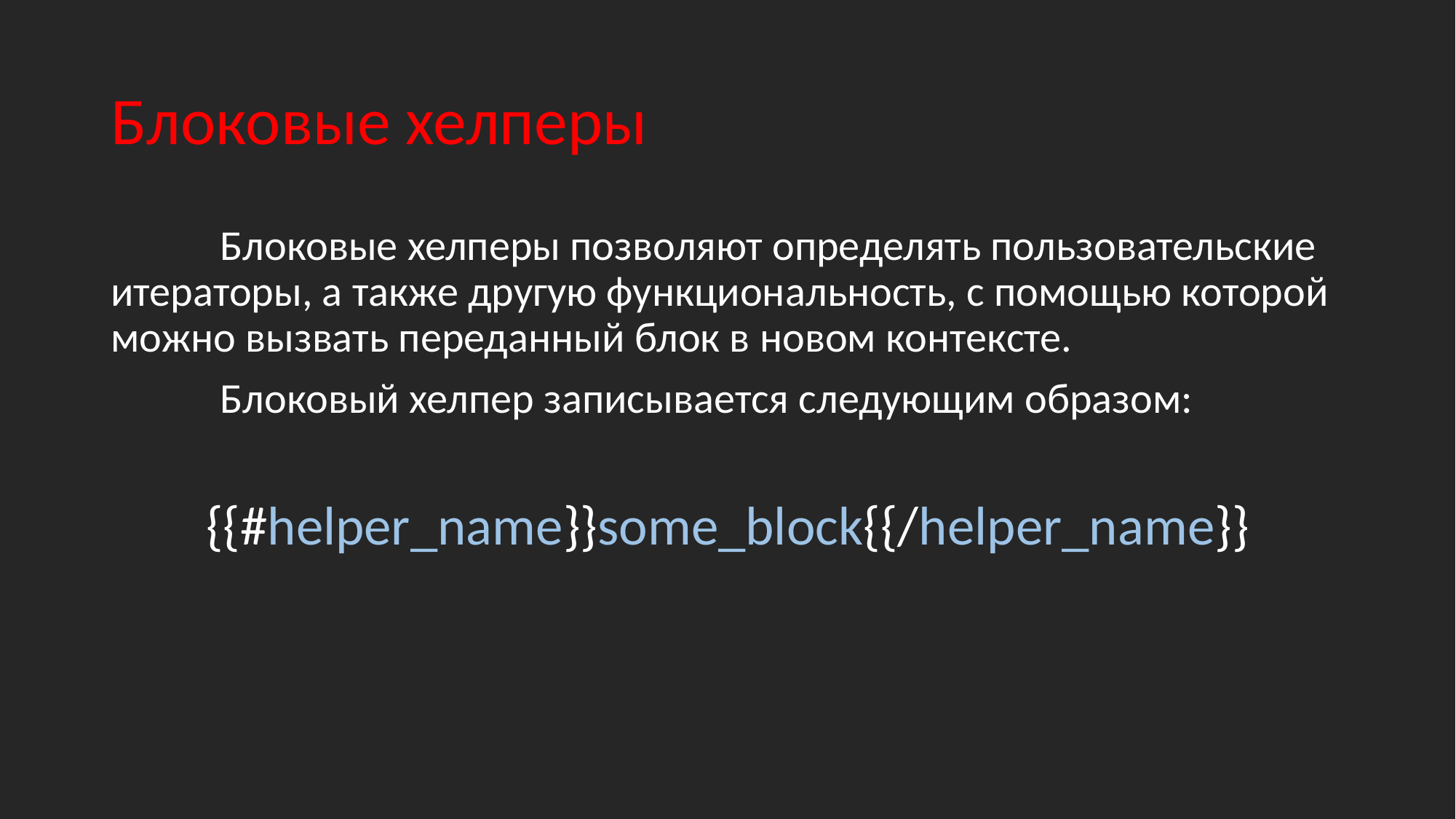

# Блоковые хелперы
	Блоковые хелперы позволяют определять пользовательские итераторы, а также другую функциональность, с помощью которой можно вызвать переданный блок в новом контексте.
	Блоковый хелпер записывается следующим образом:

{{#helper_name}}some_block{{/helper_name}}